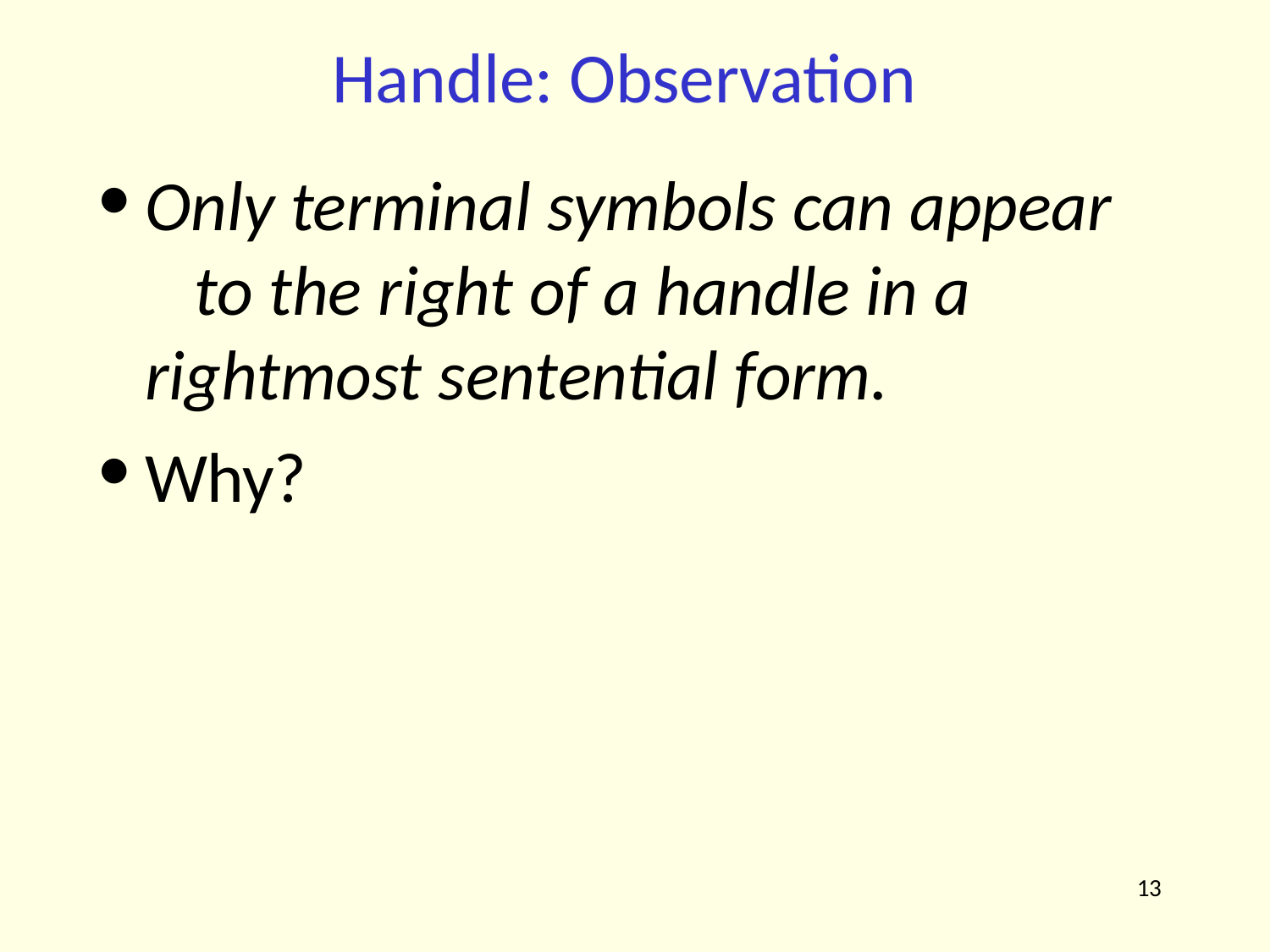

Handle: Observation
Only terminal symbols can appear 	to the right of a handle in a 	rightmost sentential form.
Why?
13